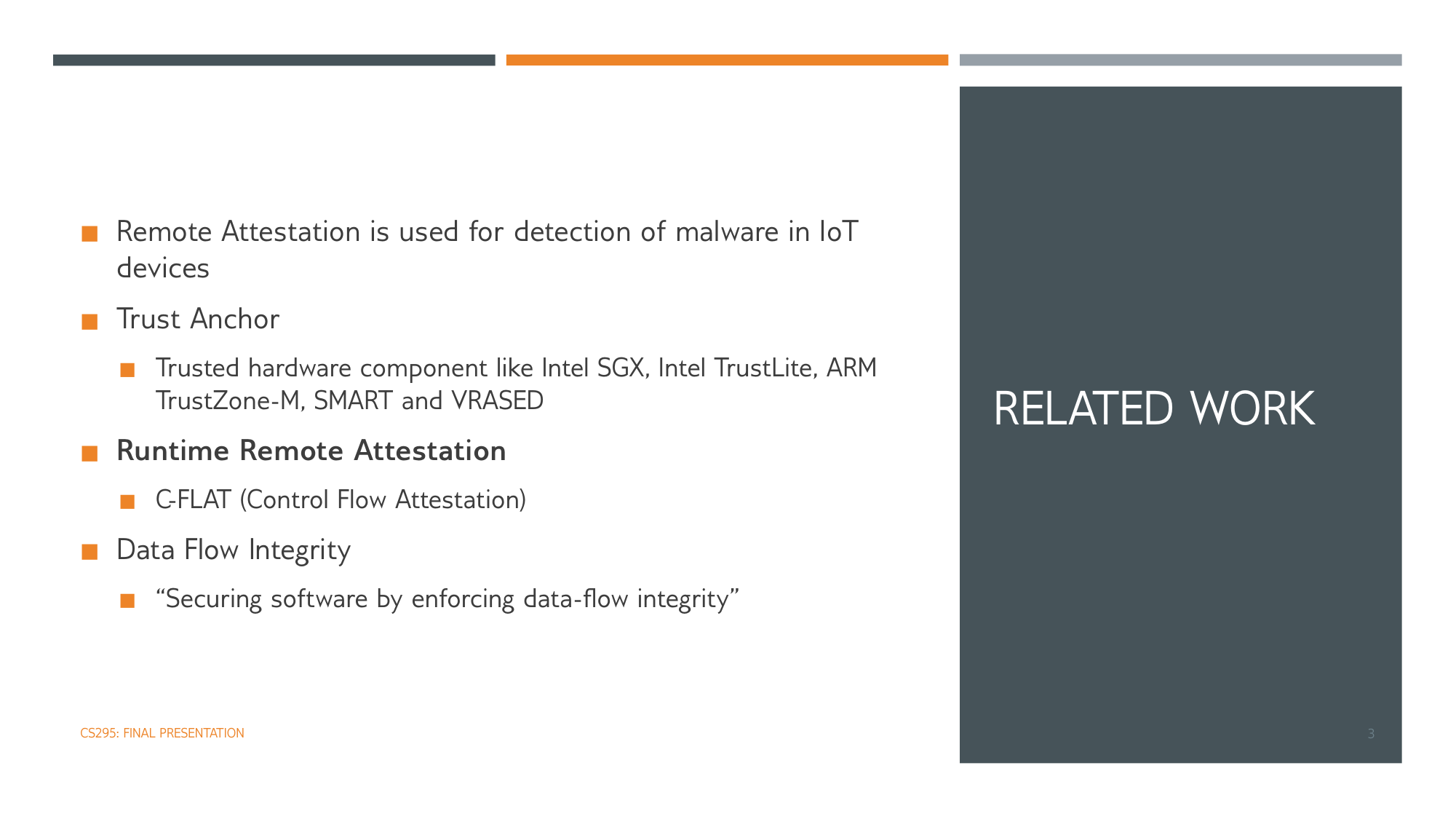

Remote Attestation is used for detection of malware in IoT devices
Trust Anchor
Trusted hardware component like Intel SGX, Intel TrustLite, ARM TrustZone-M, SMART and VRASED
Runtime Remote Attestation
C-FLAT (Control Flow Attestation)
Data Flow Integrity
“Securing software by enforcing data-flow integrity”
# RELATED WORK
CS295: FINAL PRESENTATION
3